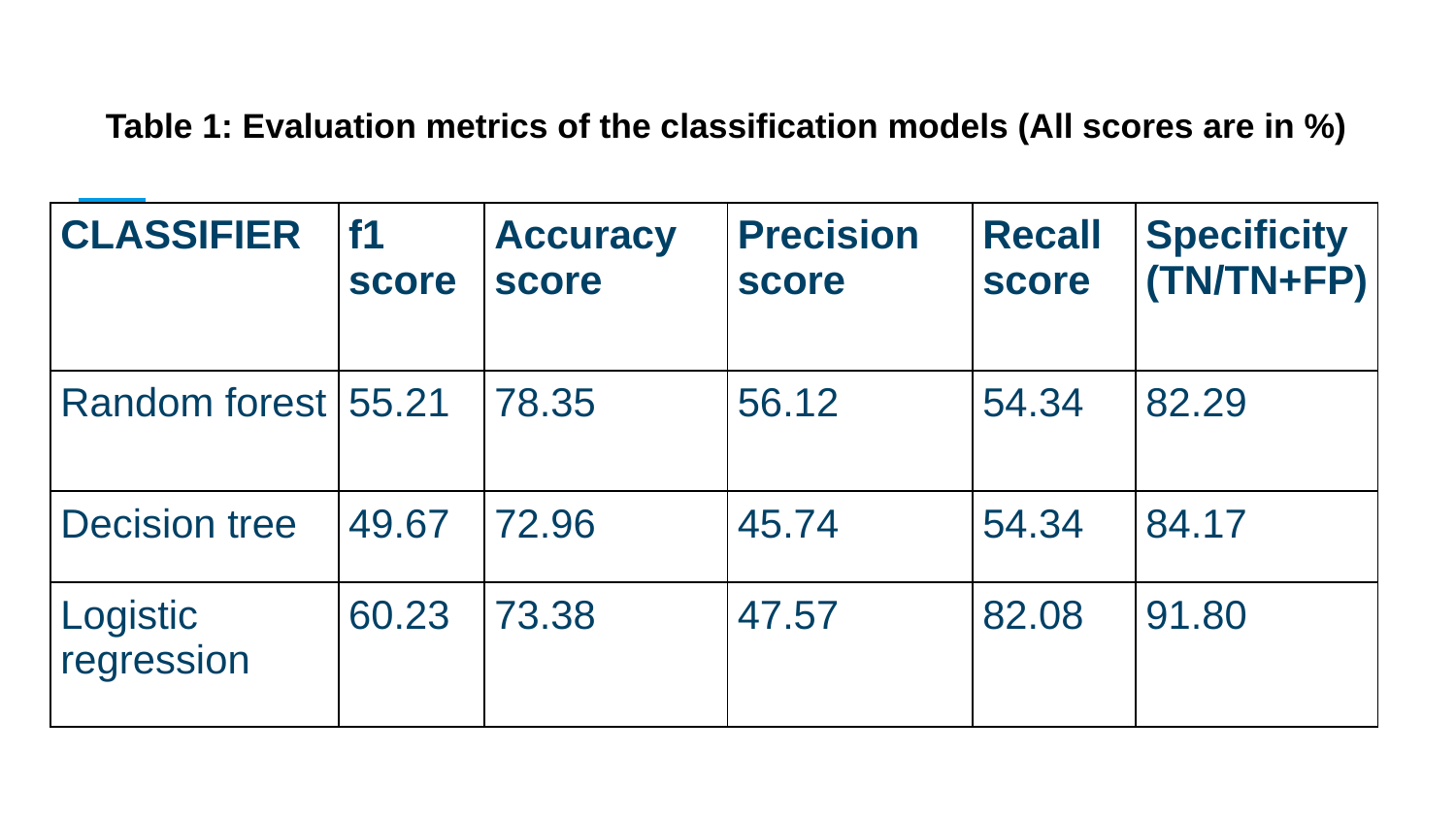

Table 1: Evaluation metrics of the classification models (All scores are in %)
| CLASSIFIER | f1 score | Accuracy score | Precision score | Recall score | Specificity (TN/TN+FP) |
| --- | --- | --- | --- | --- | --- |
| Random forest | 55.21 | 78.35 | 56.12 | 54.34 | 82.29 |
| Decision tree | 49.67 | 72.96 | 45.74 | 54.34 | 84.17 |
| Logistic regression | 60.23 | 73.38 | 47.57 | 82.08 | 91.80 |